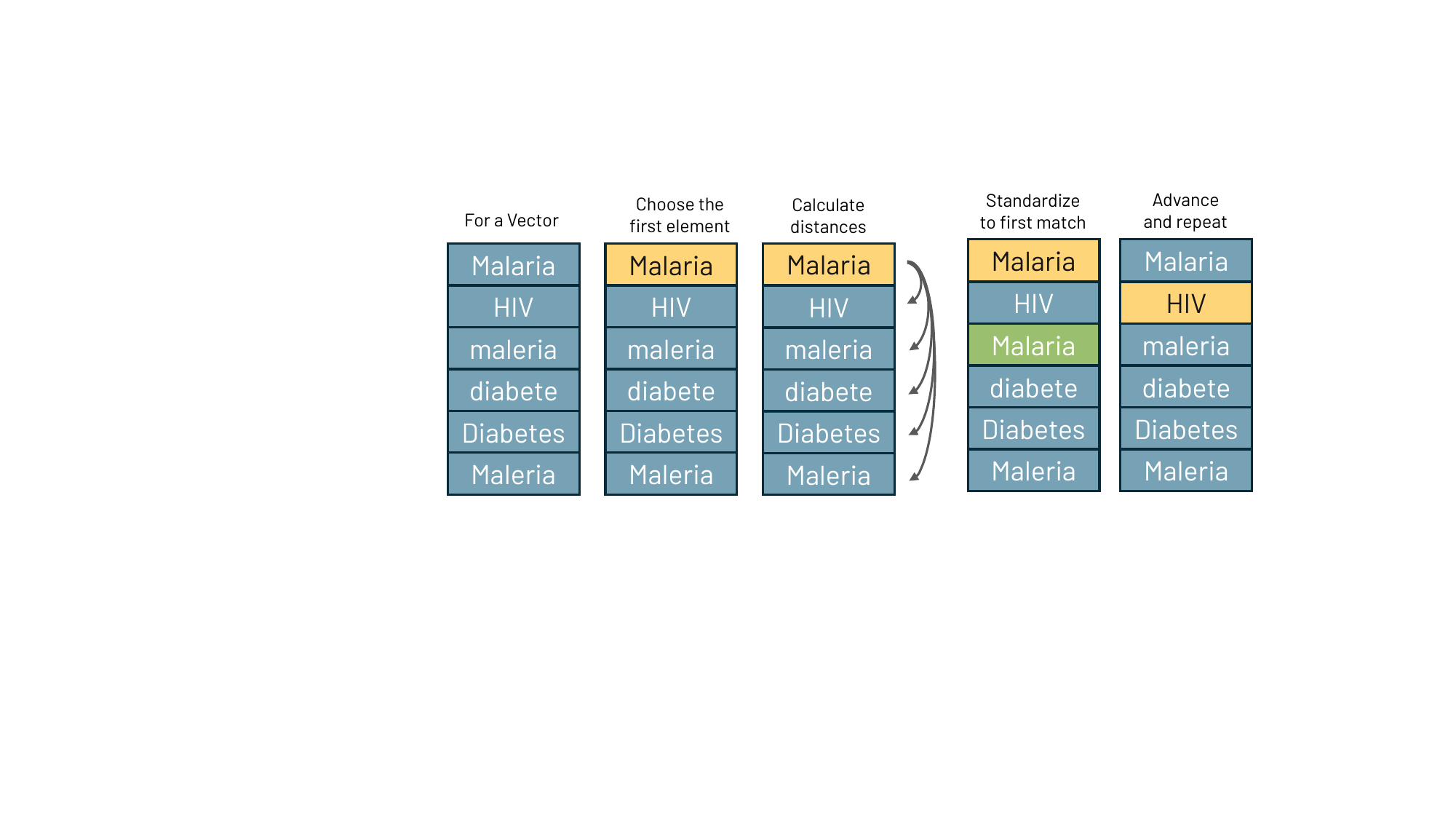

Advance and repeat
Standardize to first match
Choose the first element
Calculate distances
For a Vector
Malaria
HIV
Malaria
diabete
Diabetes
Maleria
Malaria
HIV
maleria
diabete
Diabetes
Maleria
Malaria
HIV
maleria
diabete
Diabetes
Maleria
Malaria
HIV
maleria
diabete
Diabetes
Maleria
Malaria
HIV
maleria
diabete
Diabetes
Maleria